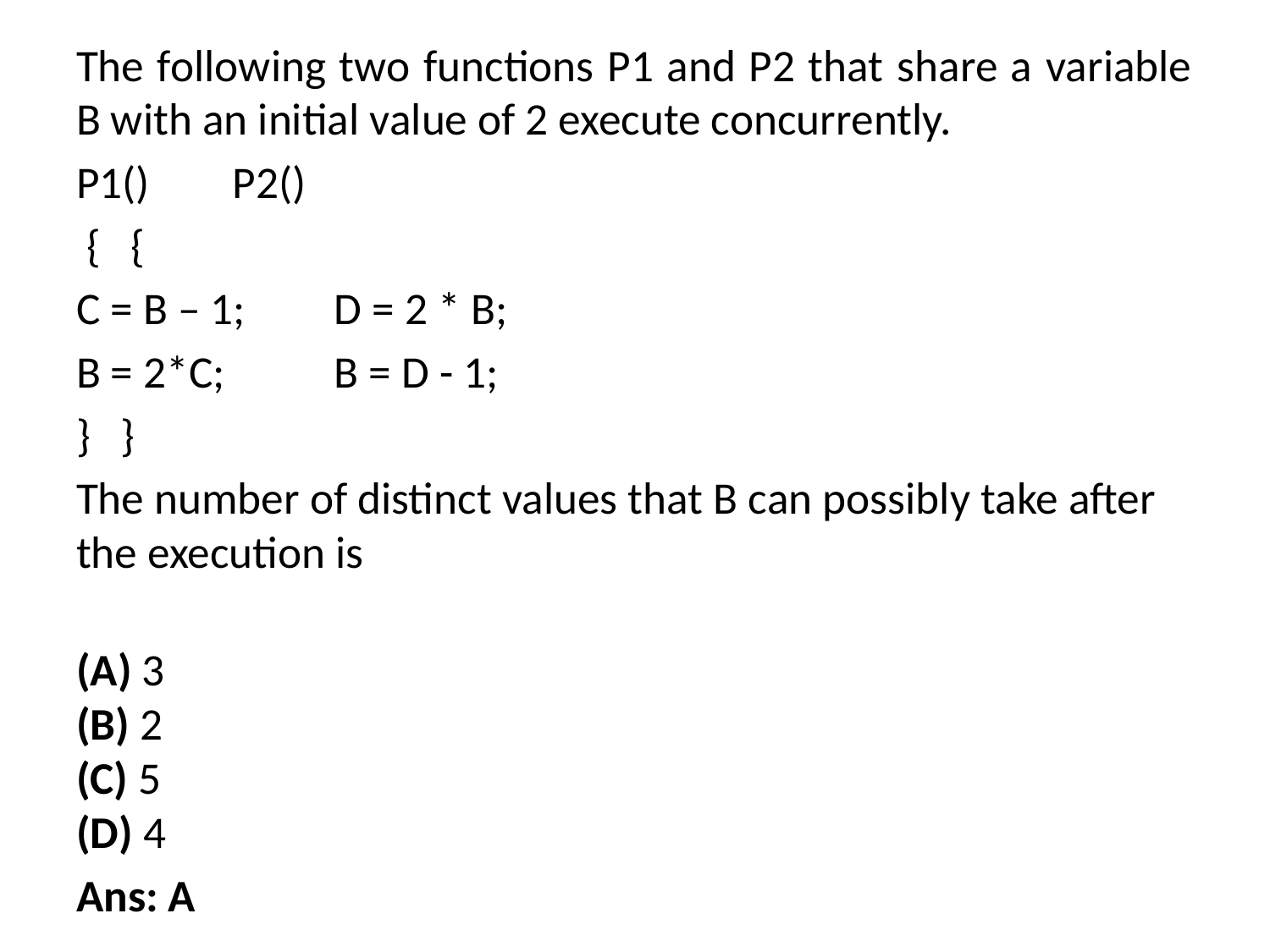

The following two functions P1 and P2 that share a variable B with an initial value of 2 execute concurrently.
P1()					 P2()
 { 						 {
C = B – 1; 				 D = 2 * B;
B = 2*C; 				 B = D - 1;
}						}
The number of distinct values that B can possibly take after the execution is
(A) 3
(B) 2
(C) 5
(D) 4
Ans: A